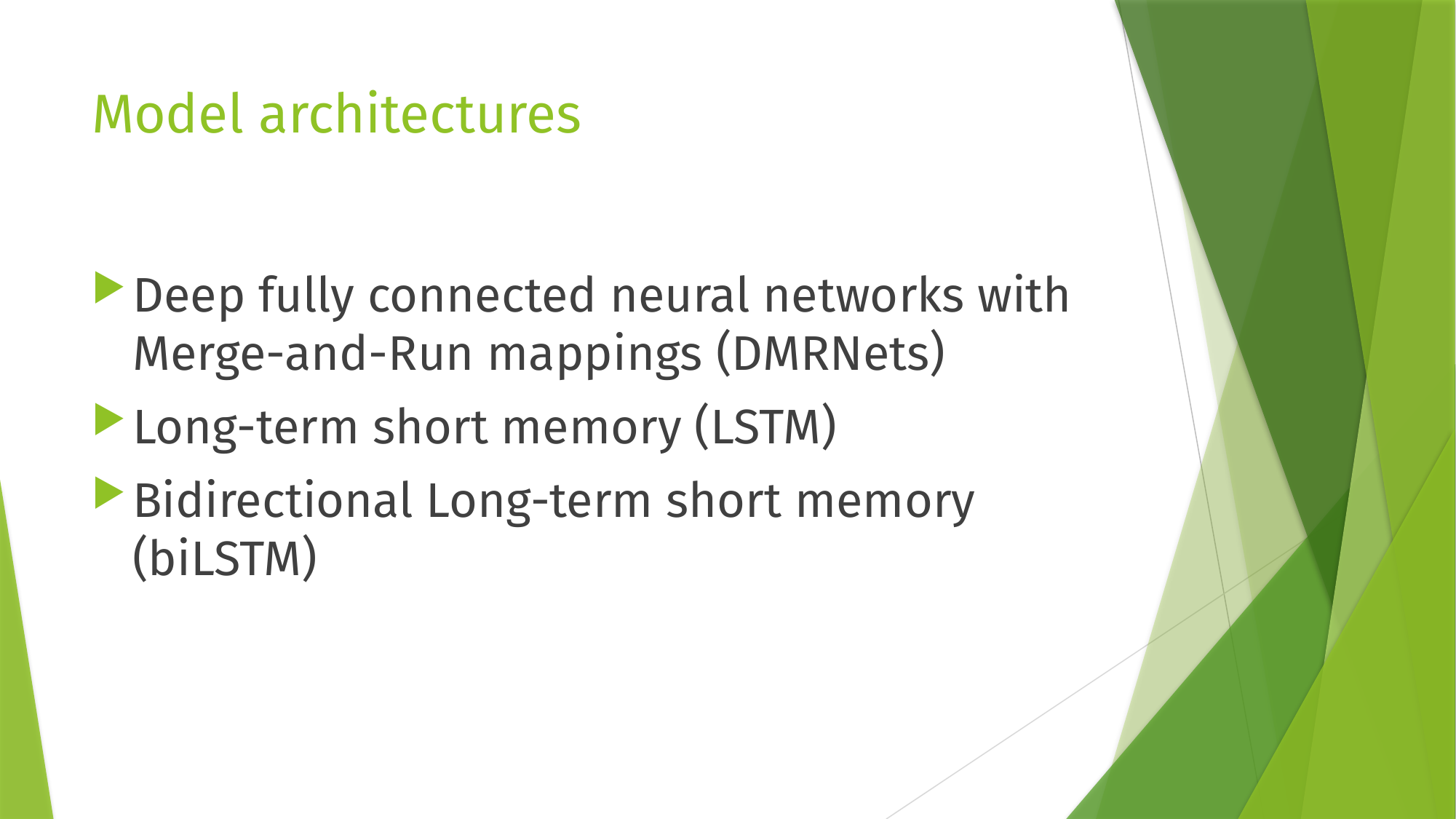

# Model architectures
Deep fully connected neural networks with Merge-and-Run mappings (DMRNets)
Long-term short memory (LSTM)
Bidirectional Long-term short memory (biLSTM)